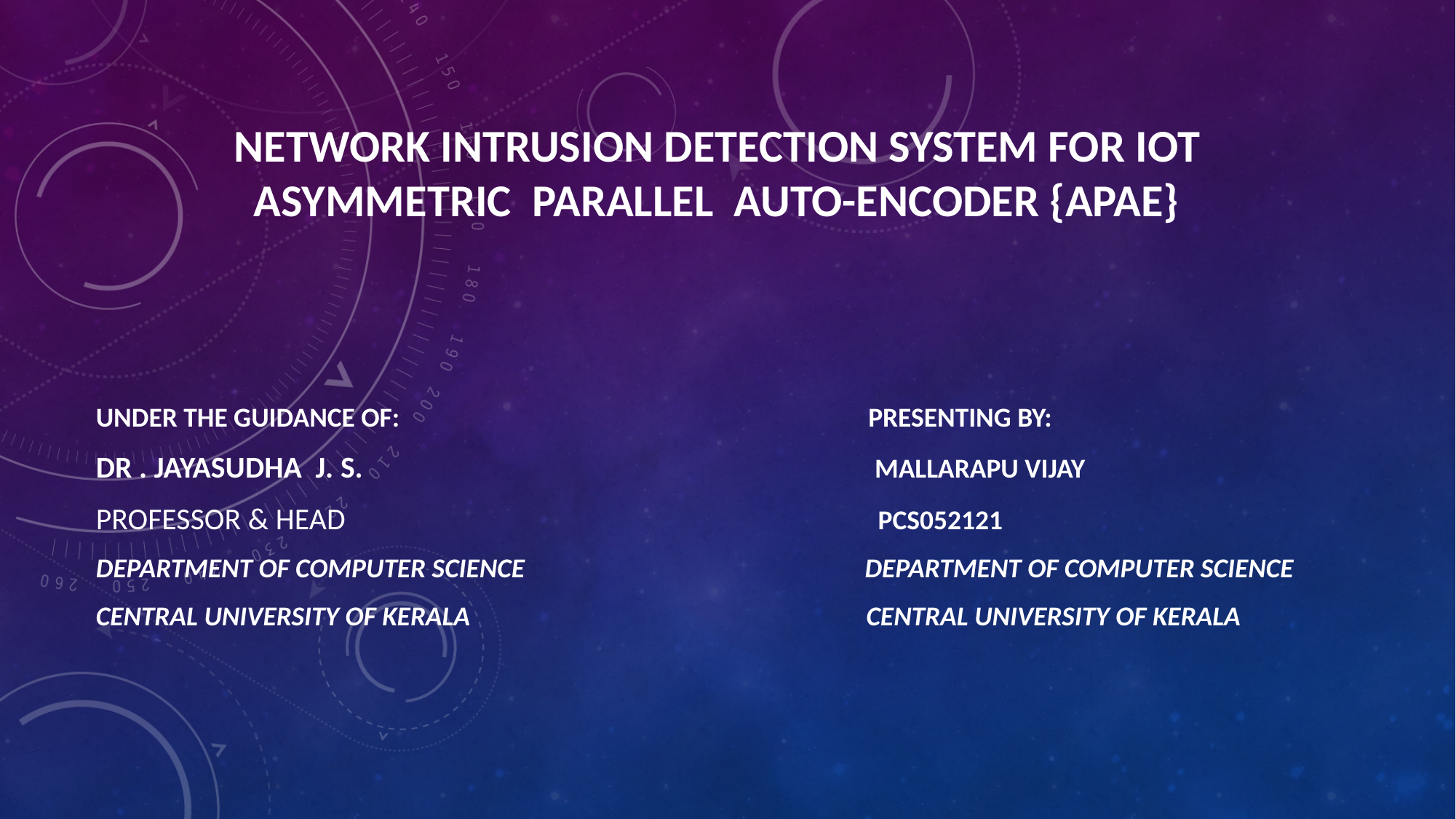

# NETWORK INTRUSION DETECTION SYSTEM FOR IOT Asymmetric  Parallel  Auto-Encoder {APAE}
Under the guidance of:                                                                            Presenting by:
Dr . Jayasudha  J. S.                                                                          MALLARAPU VIJAY
Professor & Head                                                                             PCS052121
Department of Computer Science                                                       Department of Computer Science
Central University of Kerala                                                                Central University of Kerala